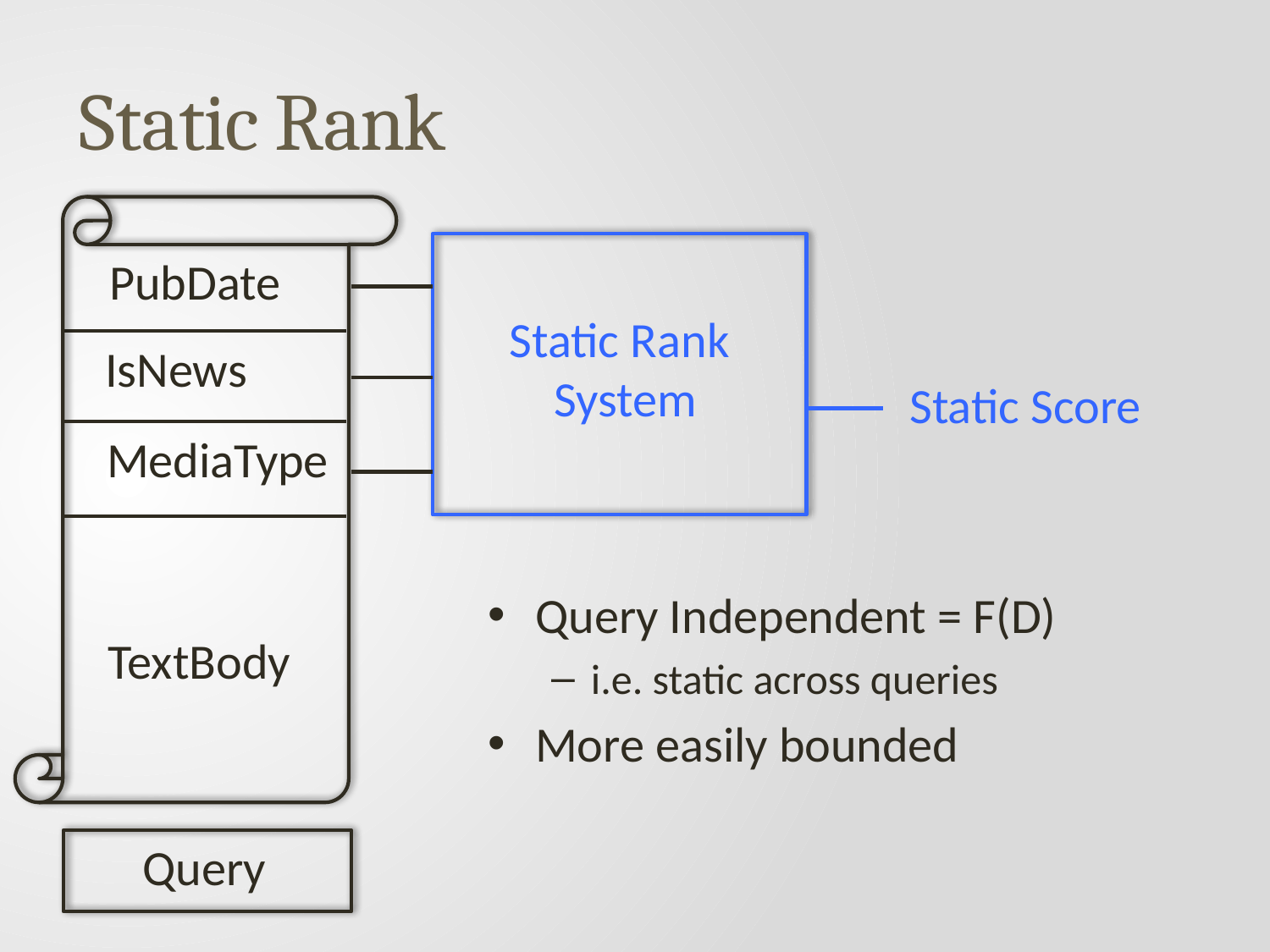

# Static Rank

PubDate
Static Rank
    System
IsNews
Static Score
MediaType
Query Independent = F(D)
i.e. static across queries
More easily bounded

TextBody

Query